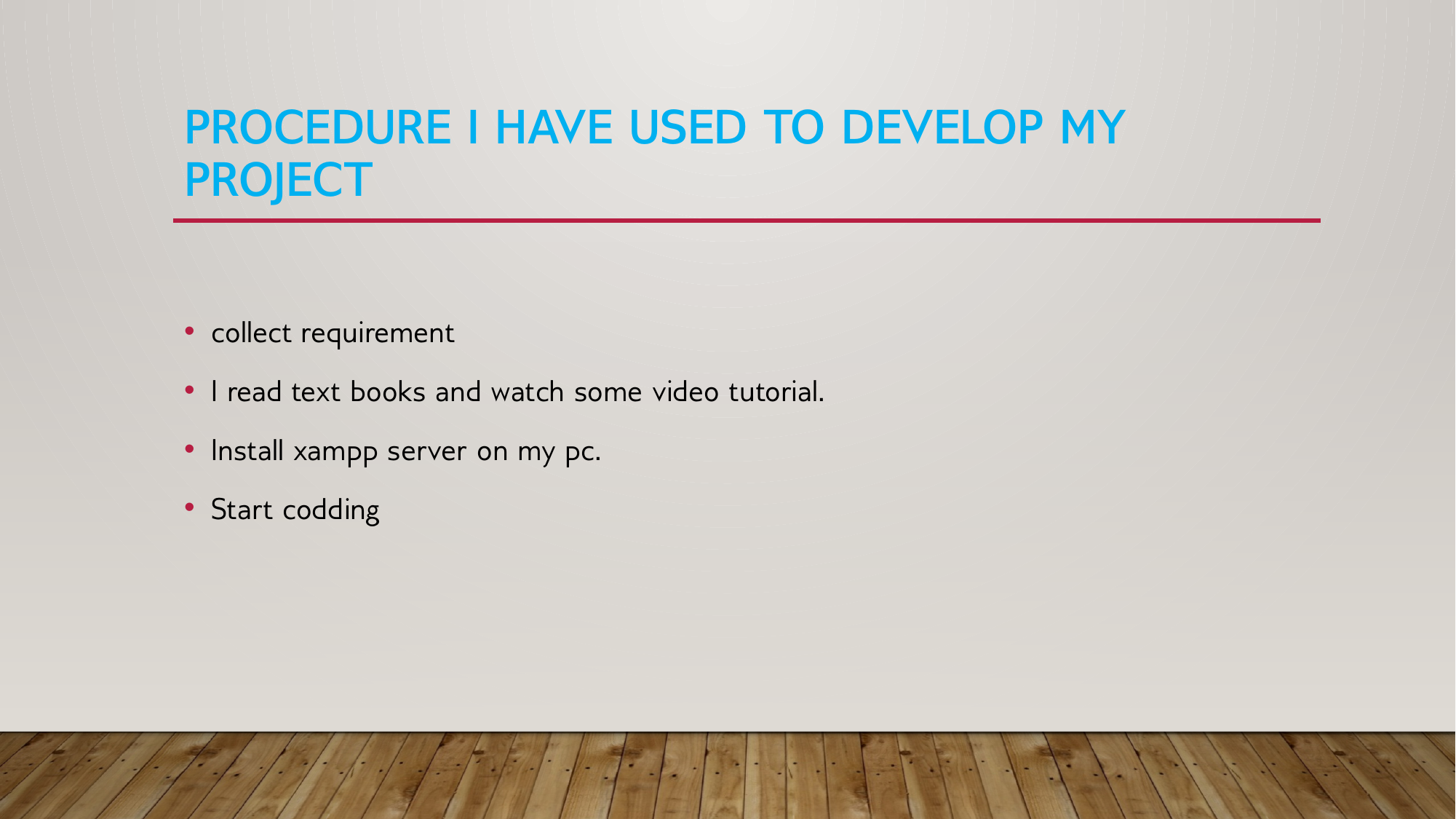

# procedure I have used to develop my project

collect requirement
I read text books and watch some video tutorial.
Install xampp server on my pc.
Start codding